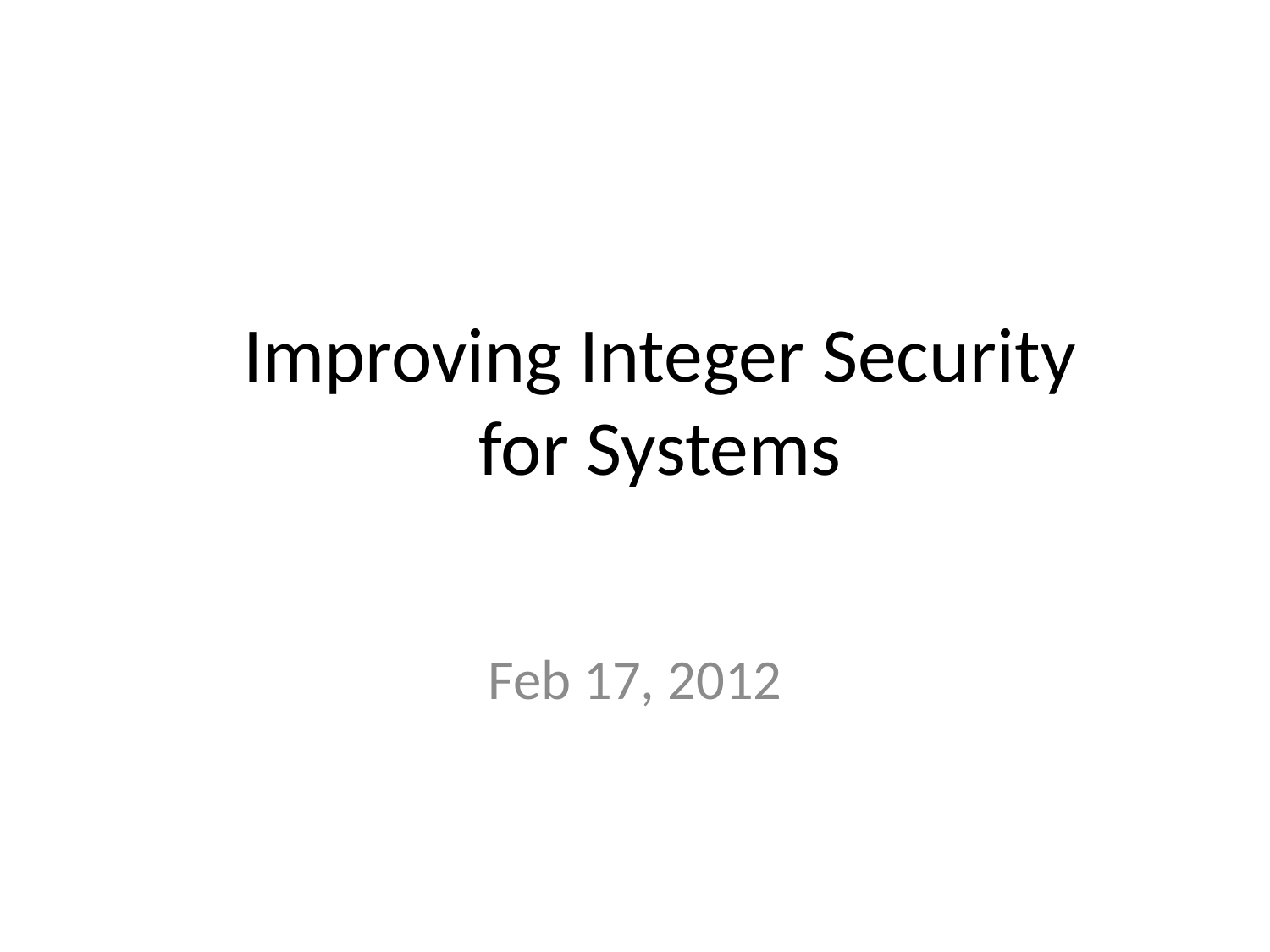

# Improving Integer Security for Systems
Feb 17, 2012